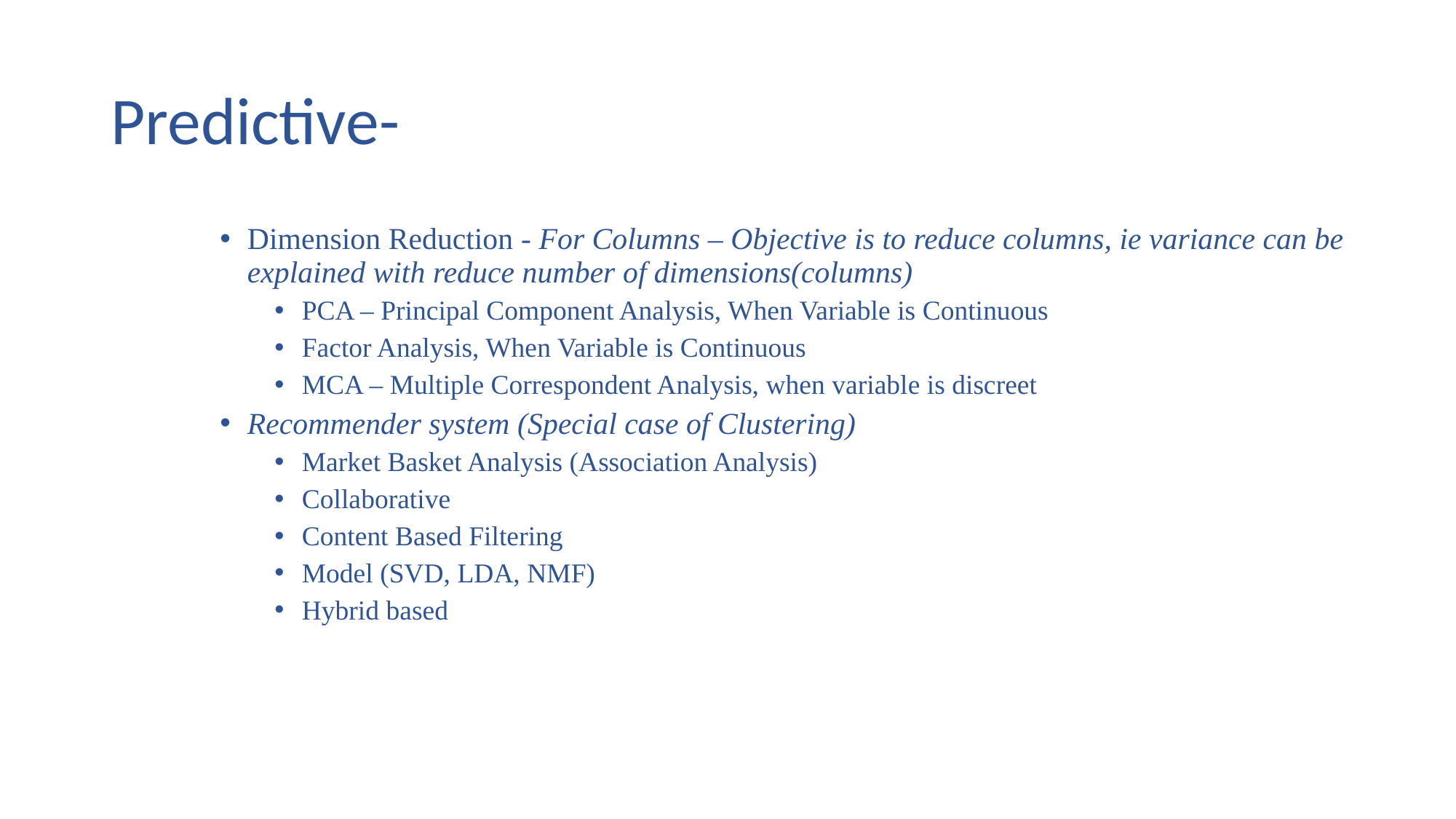

# Predictive-
Dimension Reduction - For Columns – Objective is to reduce columns, ie variance can be explained with reduce number of dimensions(columns)
PCA – Principal Component Analysis, When Variable is Continuous
Factor Analysis, When Variable is Continuous
MCA – Multiple Correspondent Analysis, when variable is discreet
Recommender system (Special case of Clustering)
Market Basket Analysis (Association Analysis)
Collaborative
Content Based Filtering
Model (SVD, LDA, NMF)
Hybrid based